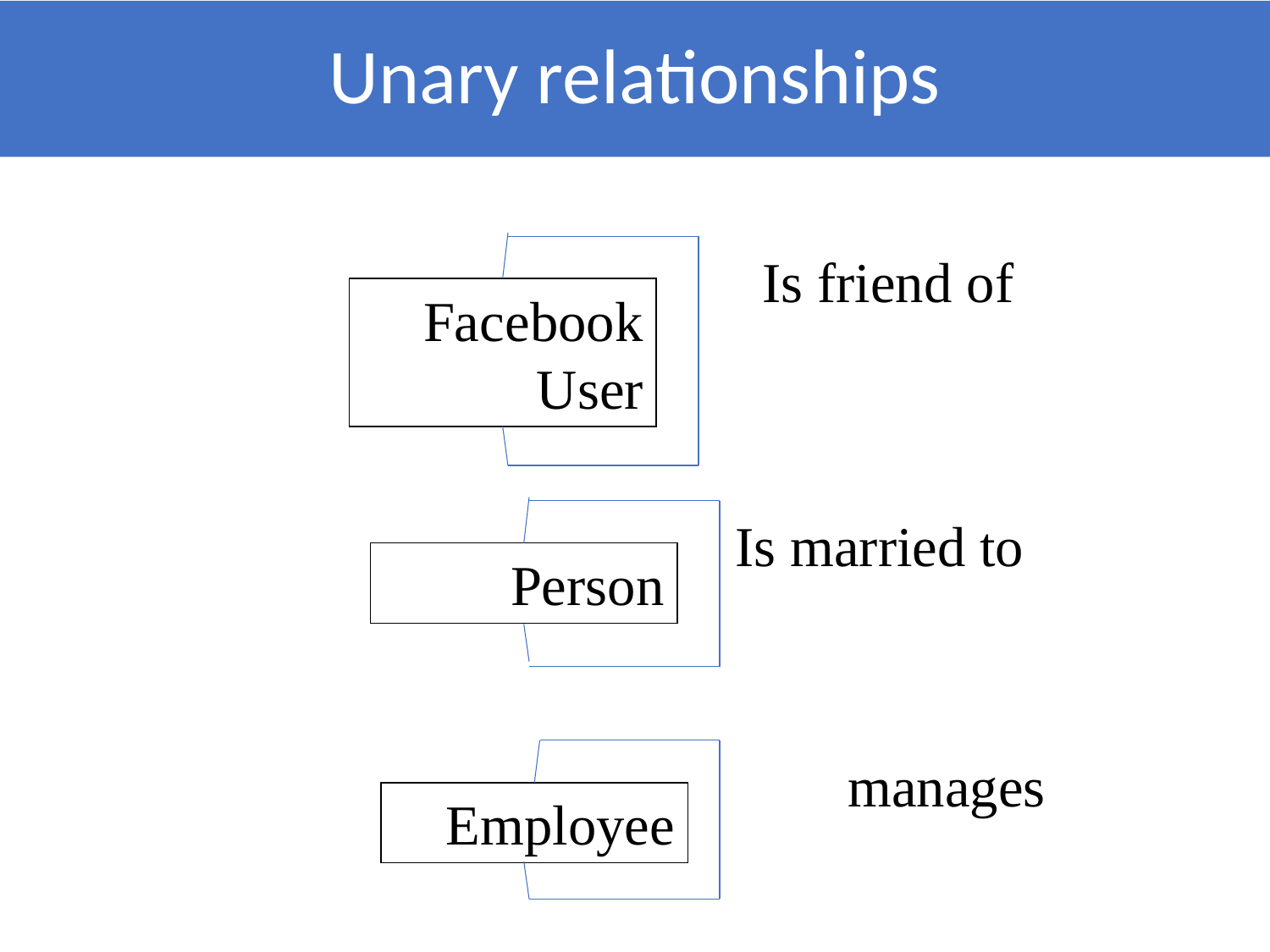

# Unary relationships
Is friend of
Facebook User
Is married to
Person
manages
Employee